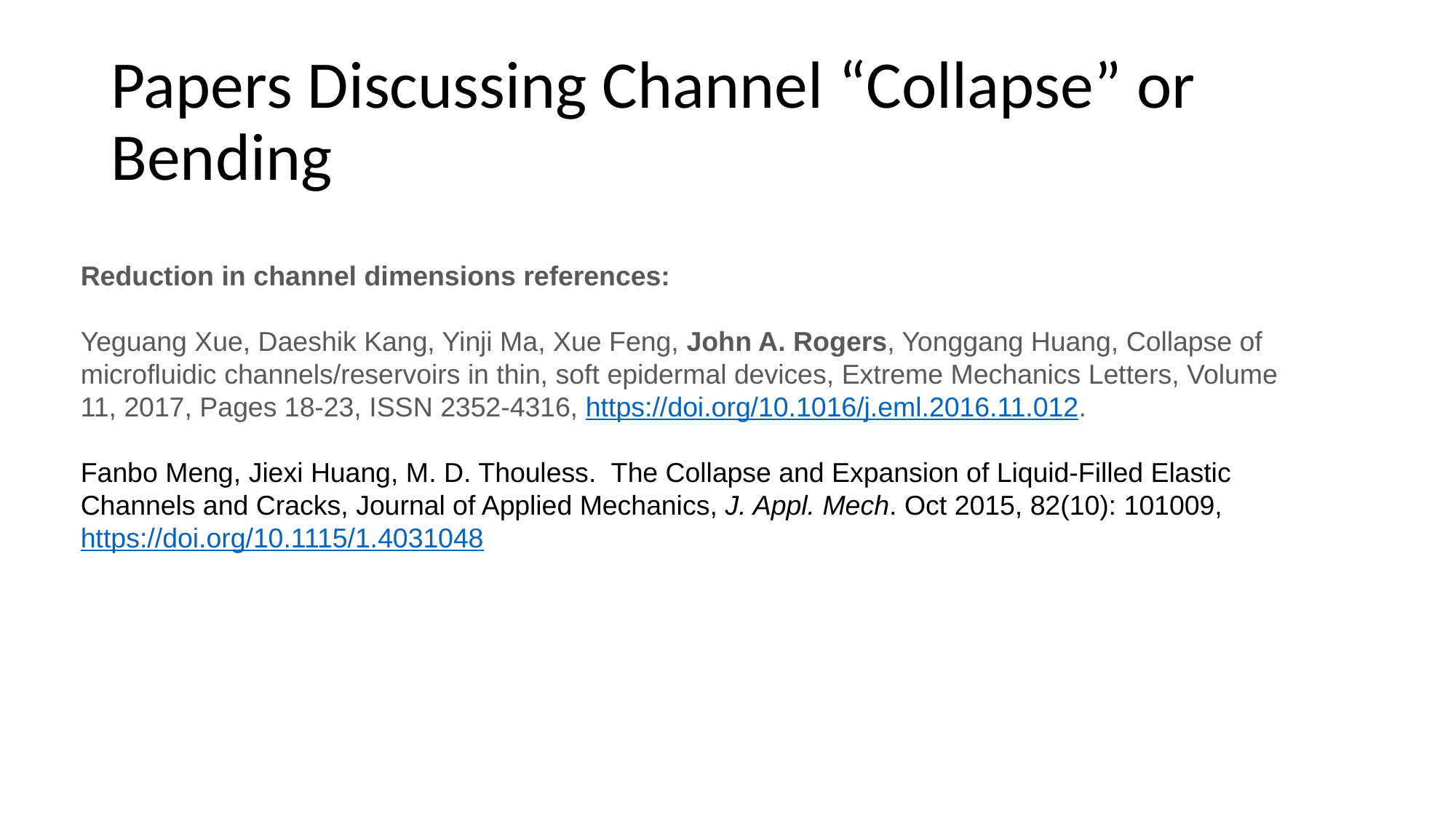

# Papers Discussing Channel “Collapse” or Bending
Reduction in channel dimensions references:
Yeguang Xue, Daeshik Kang, Yinji Ma, Xue Feng, John A. Rogers, Yonggang Huang, Collapse of microfluidic channels/reservoirs in thin, soft epidermal devices, Extreme Mechanics Letters, Volume 11, 2017, Pages 18-23, ISSN 2352-4316, https://doi.org/10.1016/j.eml.2016.11.012.
Fanbo Meng, Jiexi Huang, M. D. Thouless.  The Collapse and Expansion of Liquid-Filled Elastic Channels and Cracks, Journal of Applied Mechanics, J. Appl. Mech. Oct 2015, 82(10): 101009, https://doi.org/10.1115/1.4031048